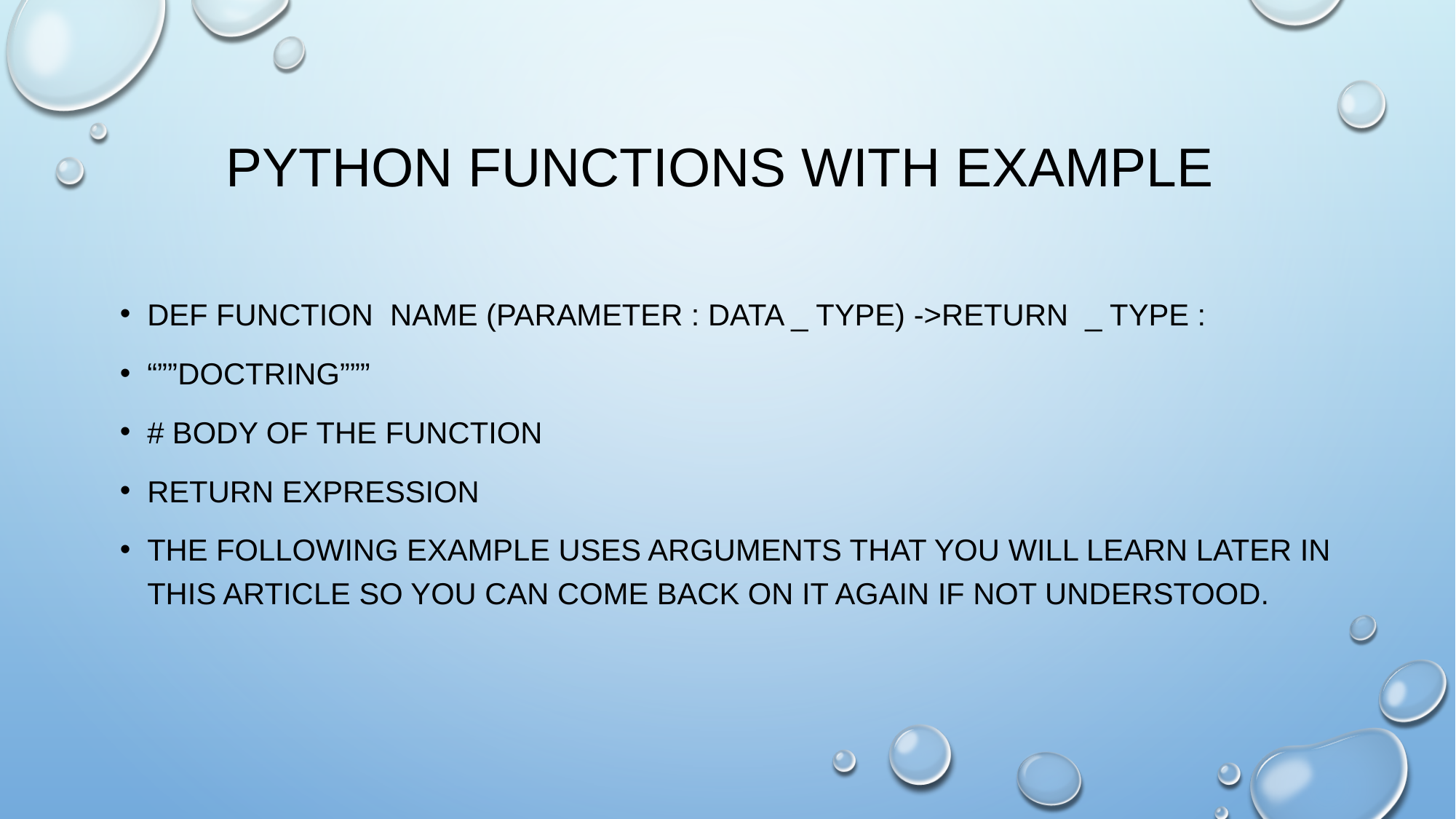

# Python functions with example
Def function  name (parameter : data _ type) ->return  _ type :
“””doctring”””
# body of the function
Return expression
The following example uses arguments that you will learn later in this article so you can come back on it again if not understood.